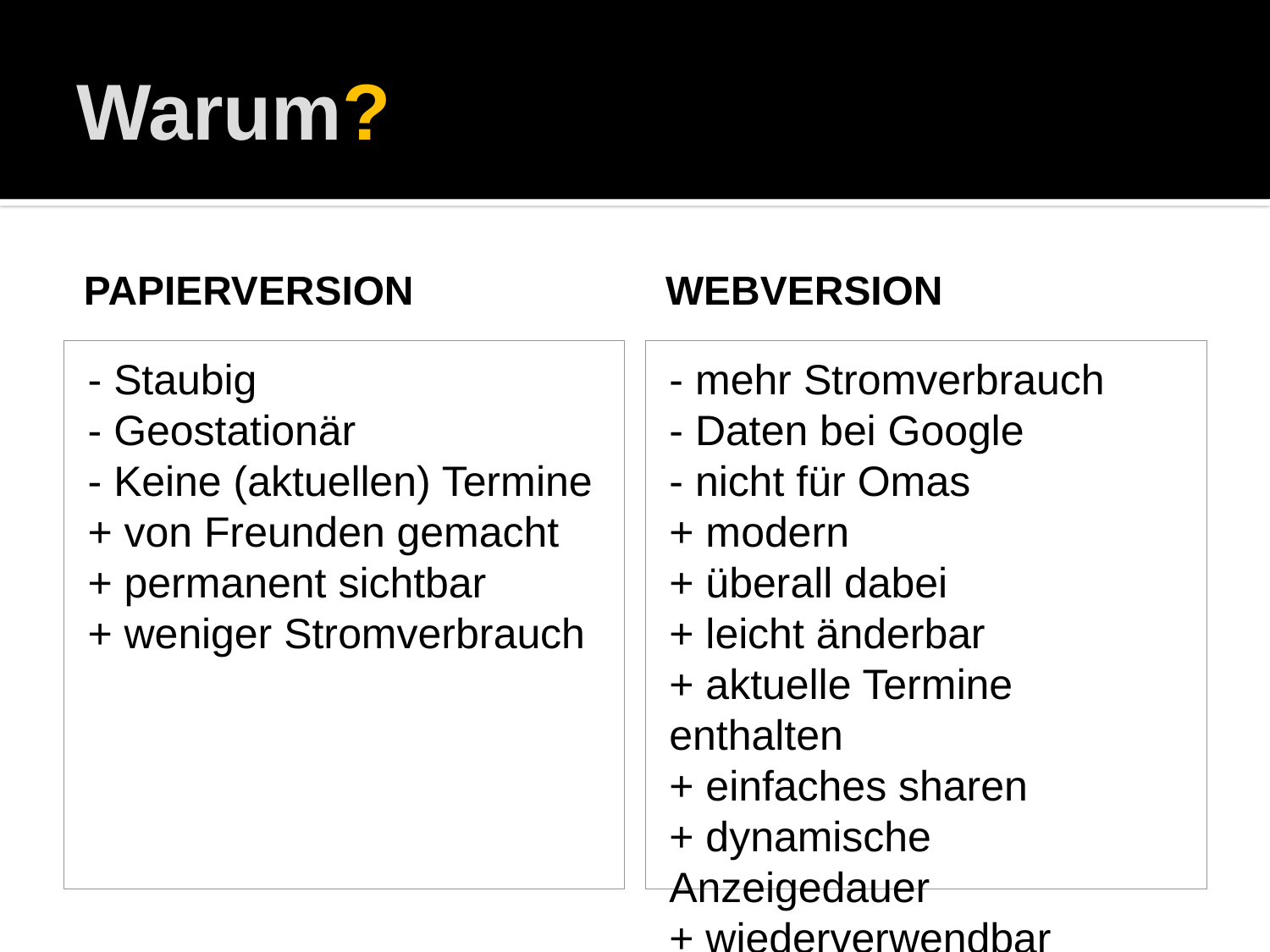

# Warum?
Papierversion
Webversion
- Staubig
- Geostationär
- Keine (aktuellen) Termine
+ von Freunden gemacht
+ permanent sichtbar
+ weniger Stromverbrauch
- mehr Stromverbrauch
- Daten bei Google
- nicht für Omas
+ modern
+ überall dabei
+ leicht änderbar
+ aktuelle Termine enthalten
+ einfaches sharen
+ dynamische Anzeigedauer
+ wiederverwendbar
+ schöner
+ webscale
+ ECTS Punkte